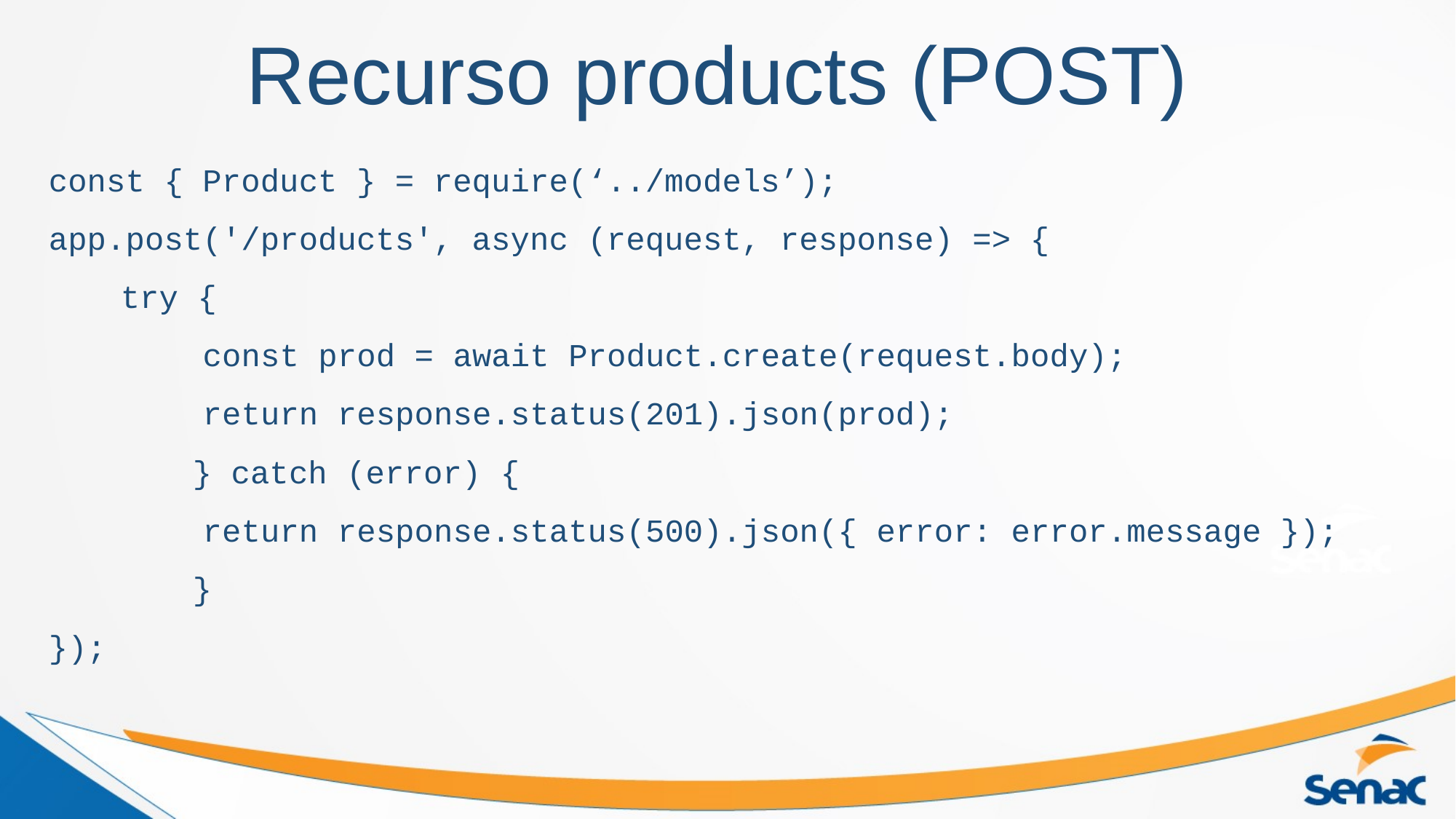

Recurso products (POST)
const { Product } = require(‘../models’);
app.post('/products', async (request, response) => {
		try {
        const prod = await Product.create(request.body);
        return response.status(201).json(prod);
    	} catch (error) {
        return response.status(500).json({ error: error.message });
    	}
});